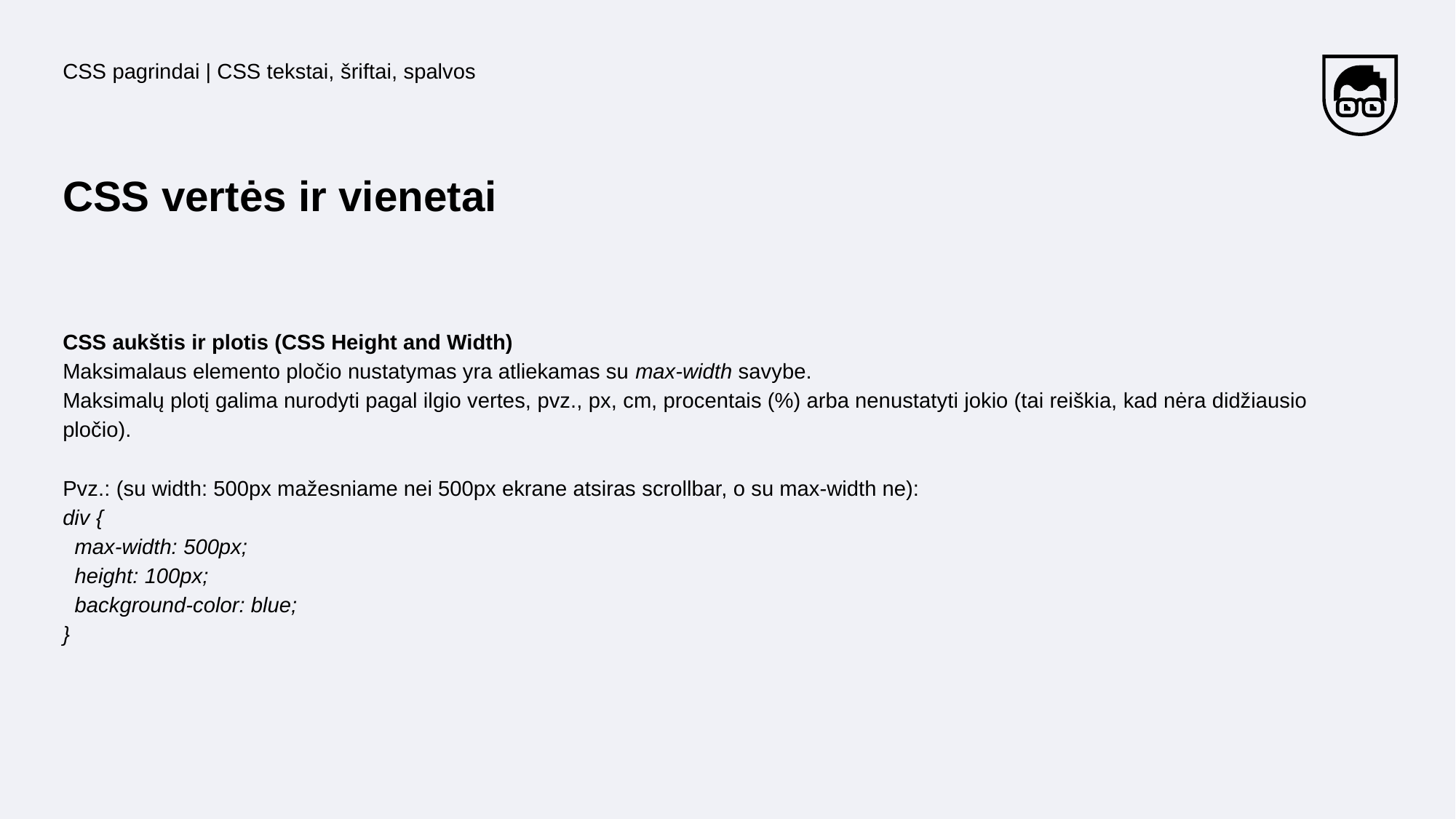

CSS pagrindai | CSS tekstai, šriftai, spalvos
# CSS vertės ir vienetai
CSS aukštis ir plotis (CSS Height and Width)
Maksimalaus elemento pločio nustatymas yra atliekamas su max-width savybe.
Maksimalų plotį galima nurodyti pagal ilgio vertes, pvz., px, cm, procentais (%) arba nenustatyti jokio (tai reiškia, kad nėra didžiausio pločio).

Pvz.: (su width: 500px mažesniame nei 500px ekrane atsiras scrollbar, o su max-width ne):
div {
  max-width: 500px;
  height: 100px;
  background-color: blue;
}